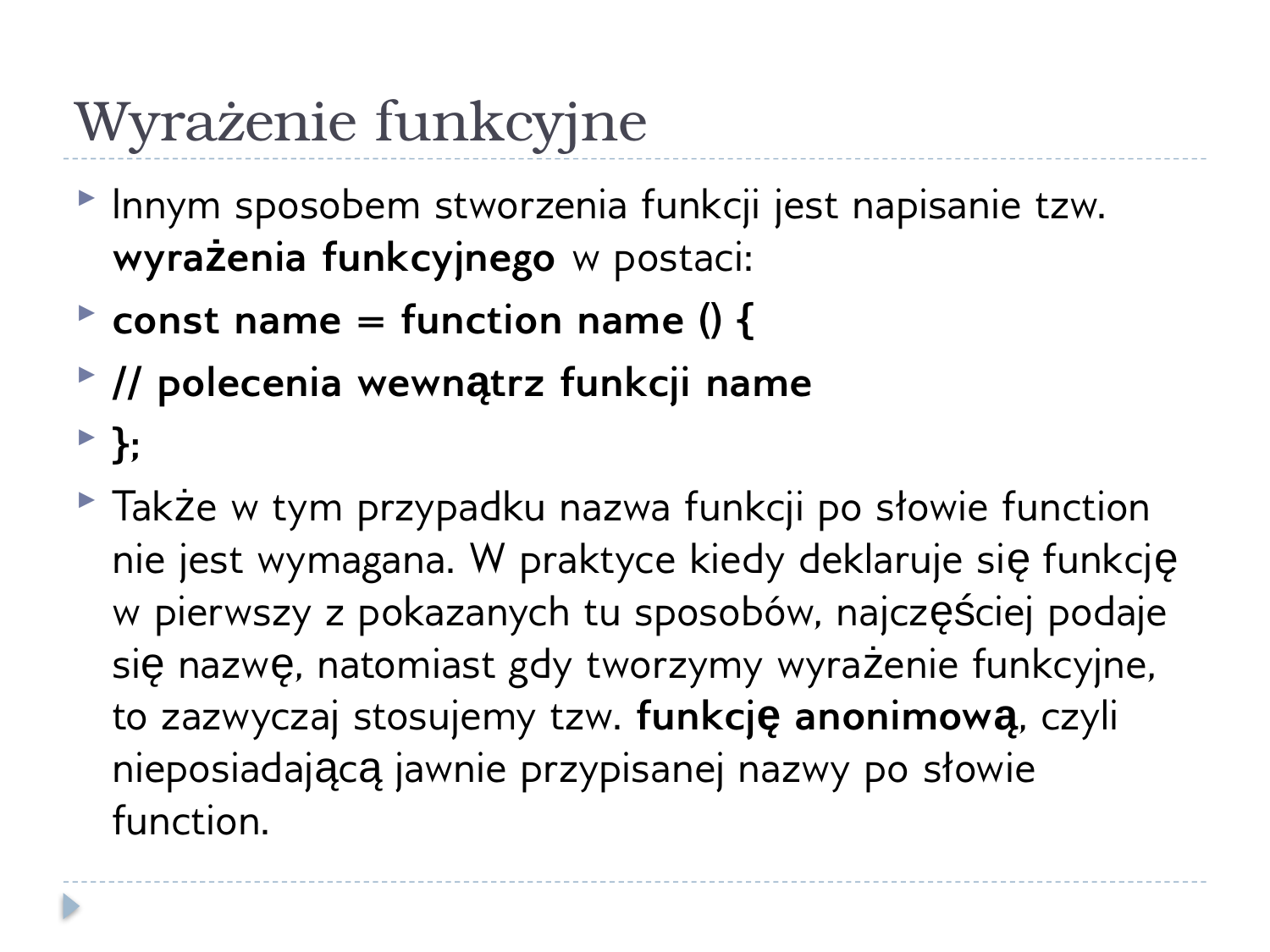

# Wyrażenie funkcyjne
Innym sposobem stworzenia funkcji jest napisanie tzw. wyrażenia funkcyjnego w postaci:
const name = function name () {
// polecenia wewnątrz funkcji name
};
Także w tym przypadku nazwa funkcji po słowie function nie jest wymagana. W praktyce kiedy deklaruje się funkcję w pierwszy z pokazanych tu sposobów, najczęściej podaje się nazwę, natomiast gdy tworzymy wyrażenie funkcyjne, to zazwyczaj stosujemy tzw. funkcję anonimową, czyli nieposiadającą jawnie przypisanej nazwy po słowie function.